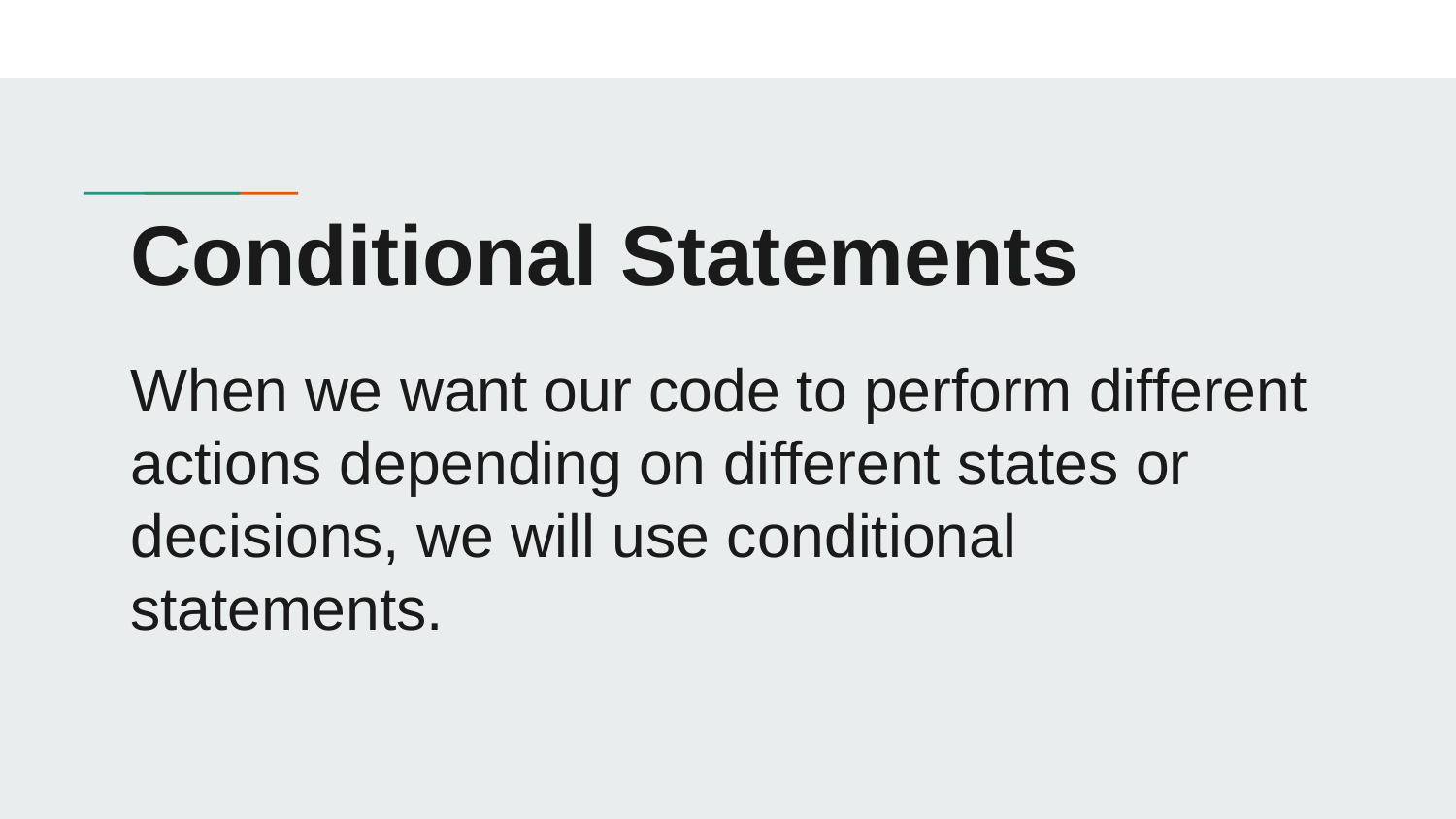

Conditional Statements

When we want our code to perform different actions depending on different states or decisions, we will use conditional statements.